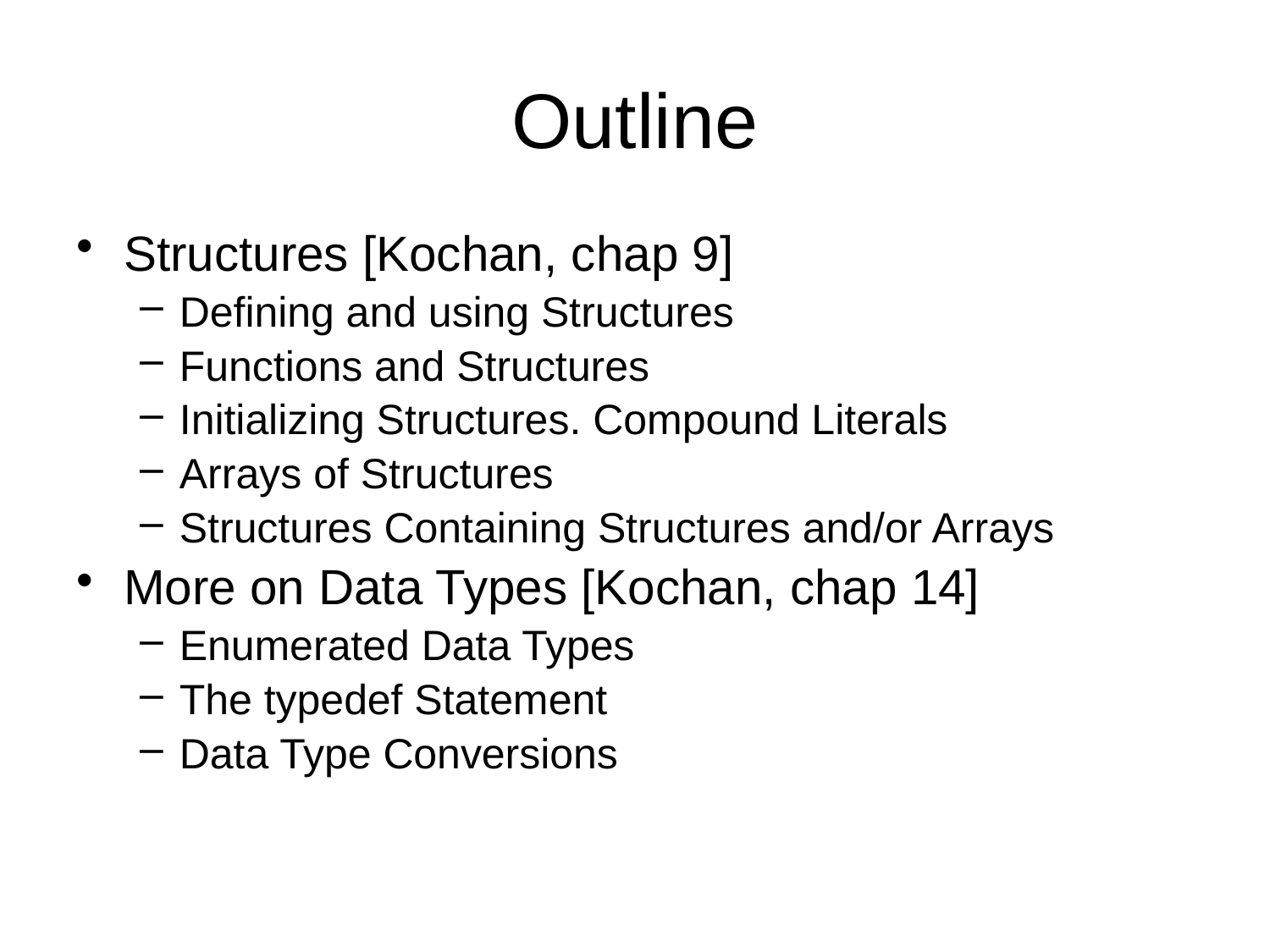

# Outline
Structures [Kochan, chap 9]
Defining and using Structures
Functions and Structures
Initializing Structures. Compound Literals
Arrays of Structures
Structures Containing Structures and/or Arrays
More on Data Types [Kochan, chap 14]
Enumerated Data Types
The typedef Statement
Data Type Conversions